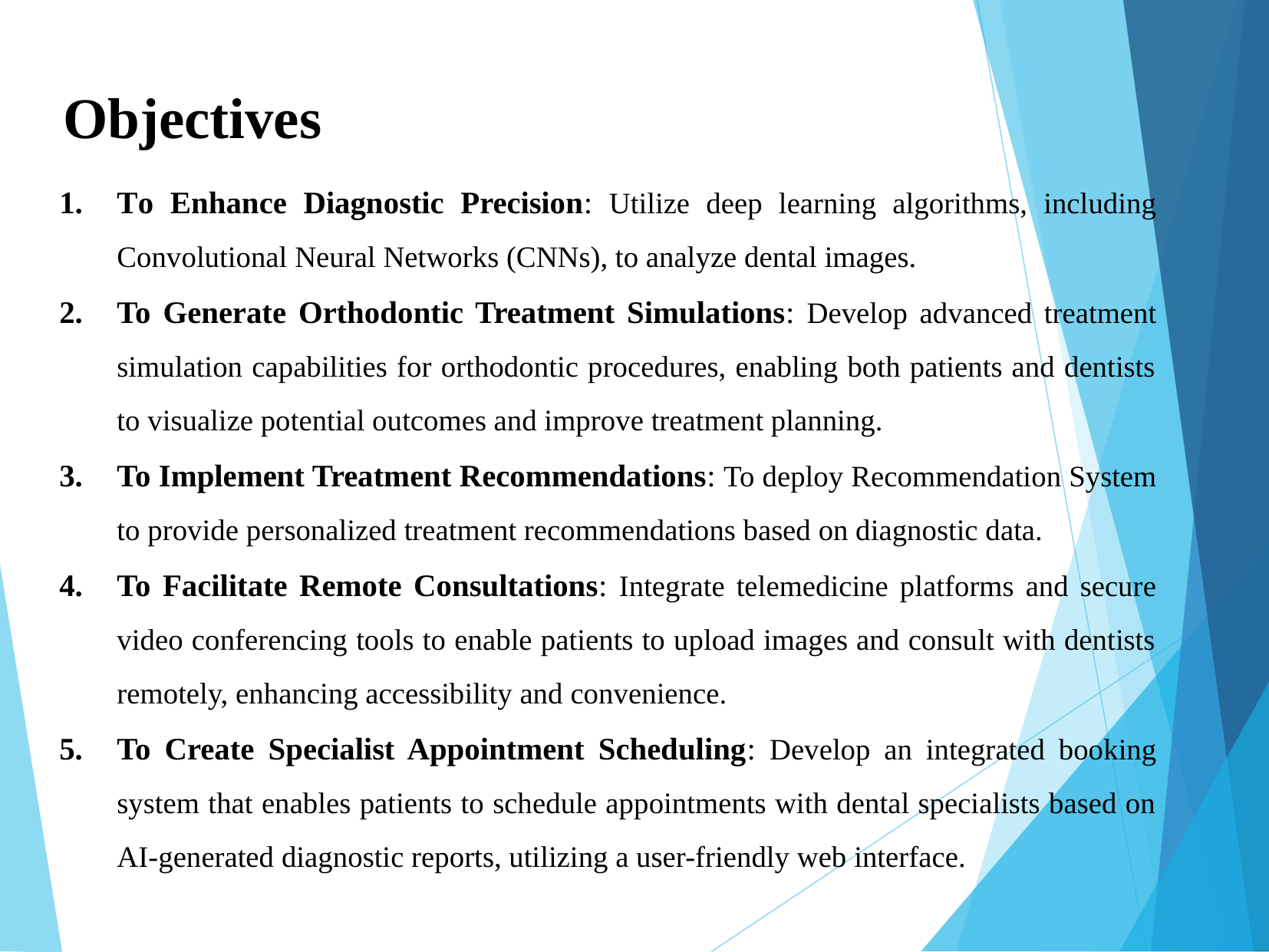

Objectives
To Enhance Diagnostic Precision: Utilize deep learning algorithms, including Convolutional Neural Networks (CNNs), to analyze dental images.
To Generate Orthodontic Treatment Simulations: Develop advanced treatment simulation capabilities for orthodontic procedures, enabling both patients and dentists to visualize potential outcomes and improve treatment planning.
To Implement Treatment Recommendations: To deploy Recommendation System to provide personalized treatment recommendations based on diagnostic data.
To Facilitate Remote Consultations: Integrate telemedicine platforms and secure video conferencing tools to enable patients to upload images and consult with dentists remotely, enhancing accessibility and convenience.
To Create Specialist Appointment Scheduling: Develop an integrated booking system that enables patients to schedule appointments with dental specialists based on AI-generated diagnostic reports, utilizing a user-friendly web interface.